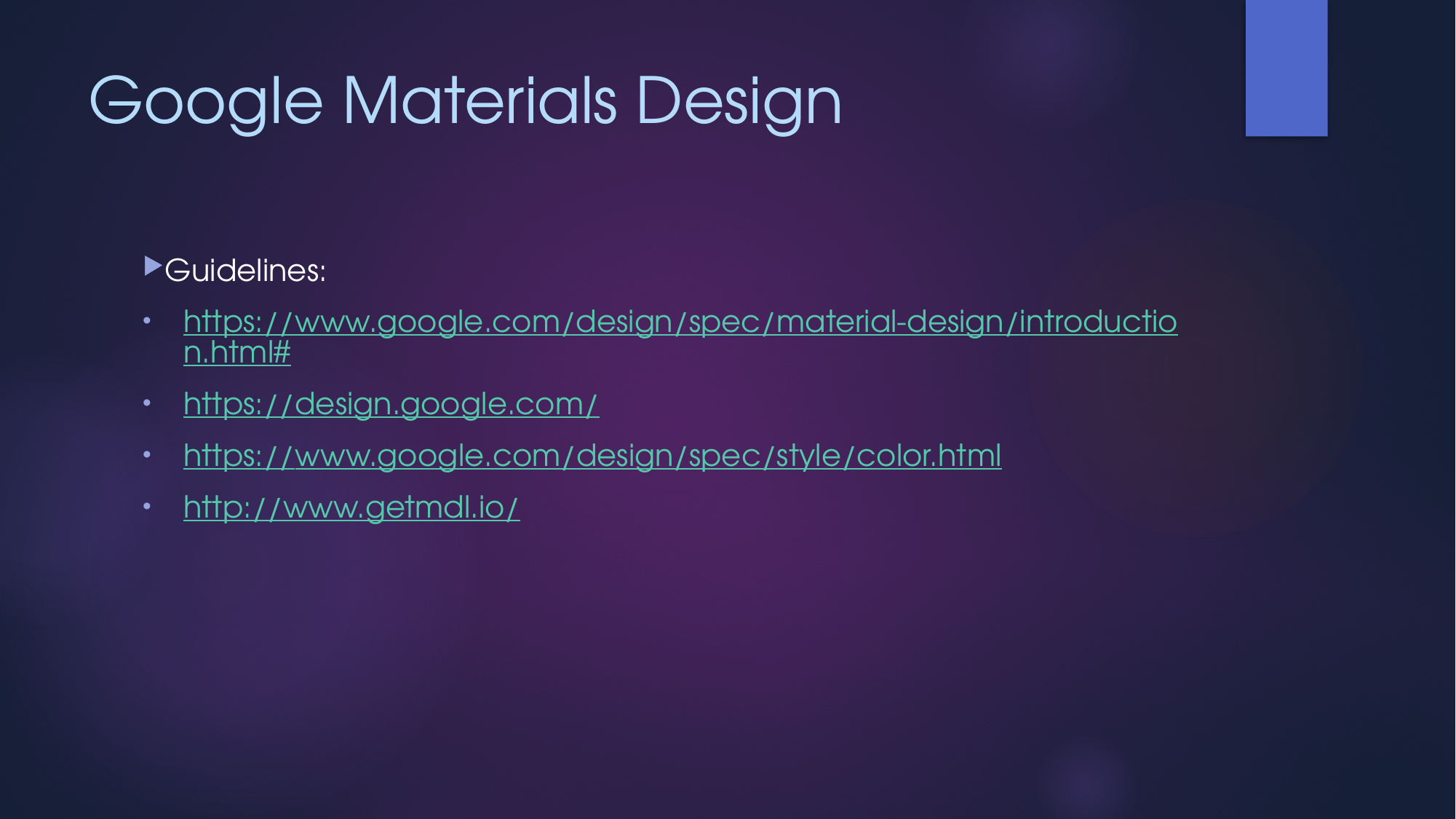

# Google Materials Design
Guidelines:
https://www.google.com/design/spec/material-design/introduction.html#
https://design.google.com/
https://www.google.com/design/spec/style/color.html
http://www.getmdl.io/